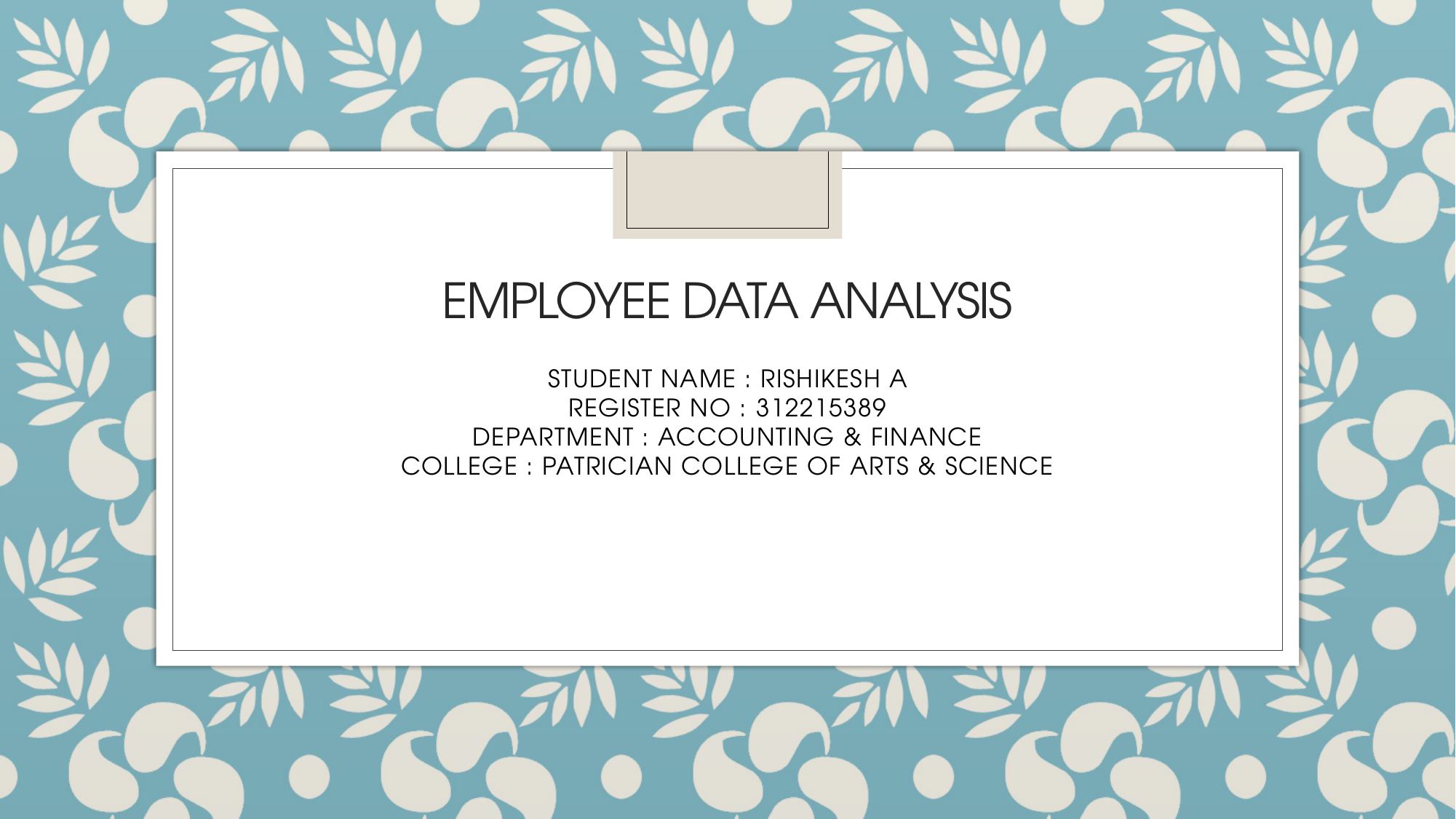

# EMPLOYEE DATA ANALYSIS
STUDENT NAME : RISHIKESH A
REGISTER NO : 312215389
DEPARTMENT : ACCOUNTING & FINANCE
COLLEGE : PATRICIAN COLLEGE OF ARTS & SCIENCE